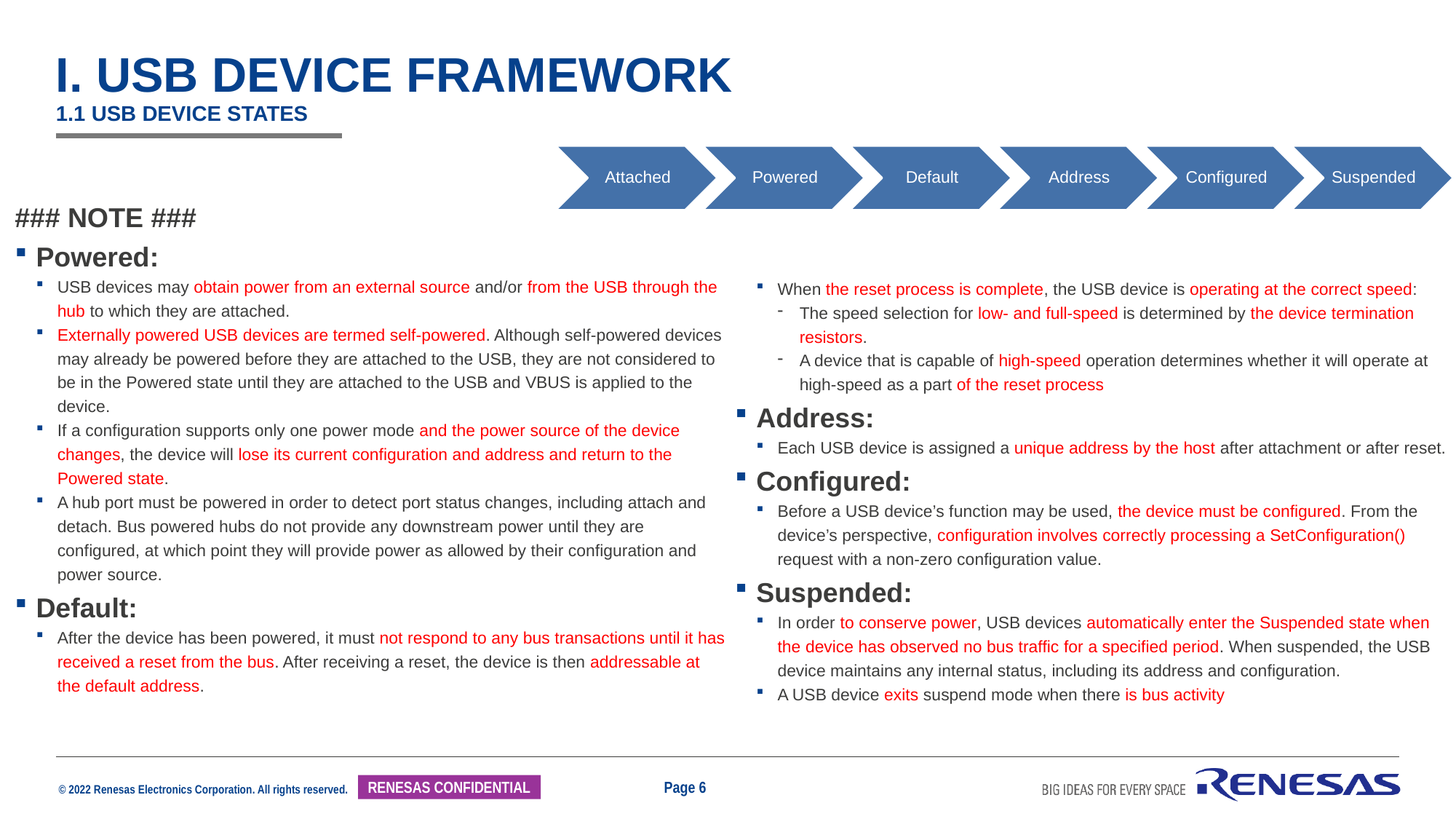

Attached
Powered
Default
Address
Configured
Suspended
# I. USB Device framework 1.1 USB Device states
### NOTE ###
Powered:
USB devices may obtain power from an external source and/or from the USB through the hub to which they are attached.
Externally powered USB devices are termed self-powered. Although self-powered devices may already be powered before they are attached to the USB, they are not considered to be in the Powered state until they are attached to the USB and VBUS is applied to the device.
If a configuration supports only one power mode and the power source of the device changes, the device will lose its current configuration and address and return to the Powered state.
A hub port must be powered in order to detect port status changes, including attach and detach. Bus powered hubs do not provide any downstream power until they are configured, at which point they will provide power as allowed by their configuration and power source.
Default:
After the device has been powered, it must not respond to any bus transactions until it has received a reset from the bus. After receiving a reset, the device is then addressable at the default address.

When the reset process is complete, the USB device is operating at the correct speed:
The speed selection for low- and full-speed is determined by the device termination resistors.
A device that is capable of high-speed operation determines whether it will operate at high-speed as a part of the reset process
Address:
Each USB device is assigned a unique address by the host after attachment or after reset.
Configured:
Before a USB device’s function may be used, the device must be configured. From the device’s perspective, configuration involves correctly processing a SetConfiguration() request with a non-zero configuration value.
Suspended:
In order to conserve power, USB devices automatically enter the Suspended state when the device has observed no bus traffic for a specified period. When suspended, the USB device maintains any internal status, including its address and configuration.
A USB device exits suspend mode when there is bus activity